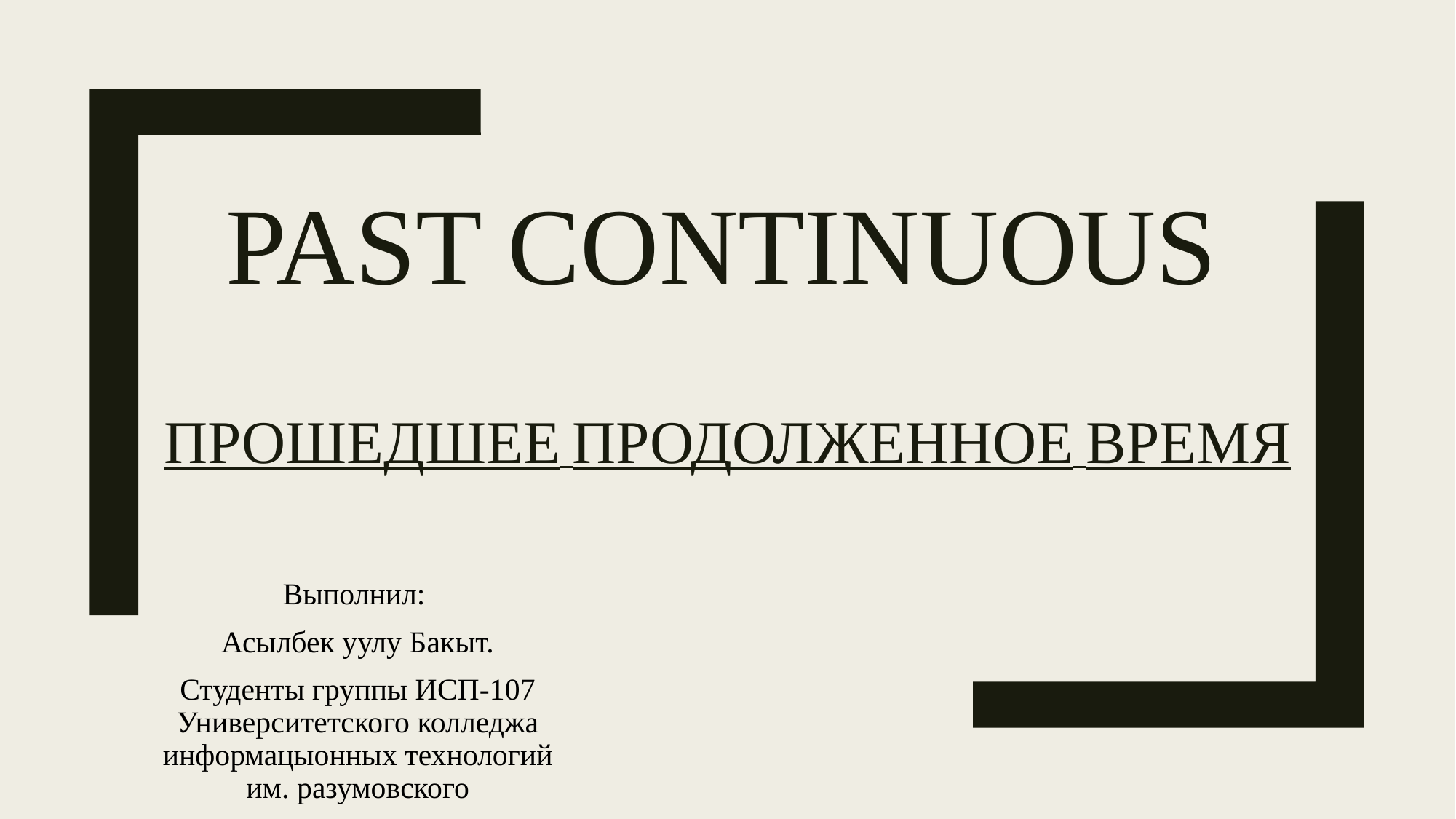

# Past Continuous Прошедшее продолженное время
Выполнил:
Асылбек уулу Бакыт.
Студенты группы ИСП-107 Университетского колледжа информацыонных технологий им. разумовского